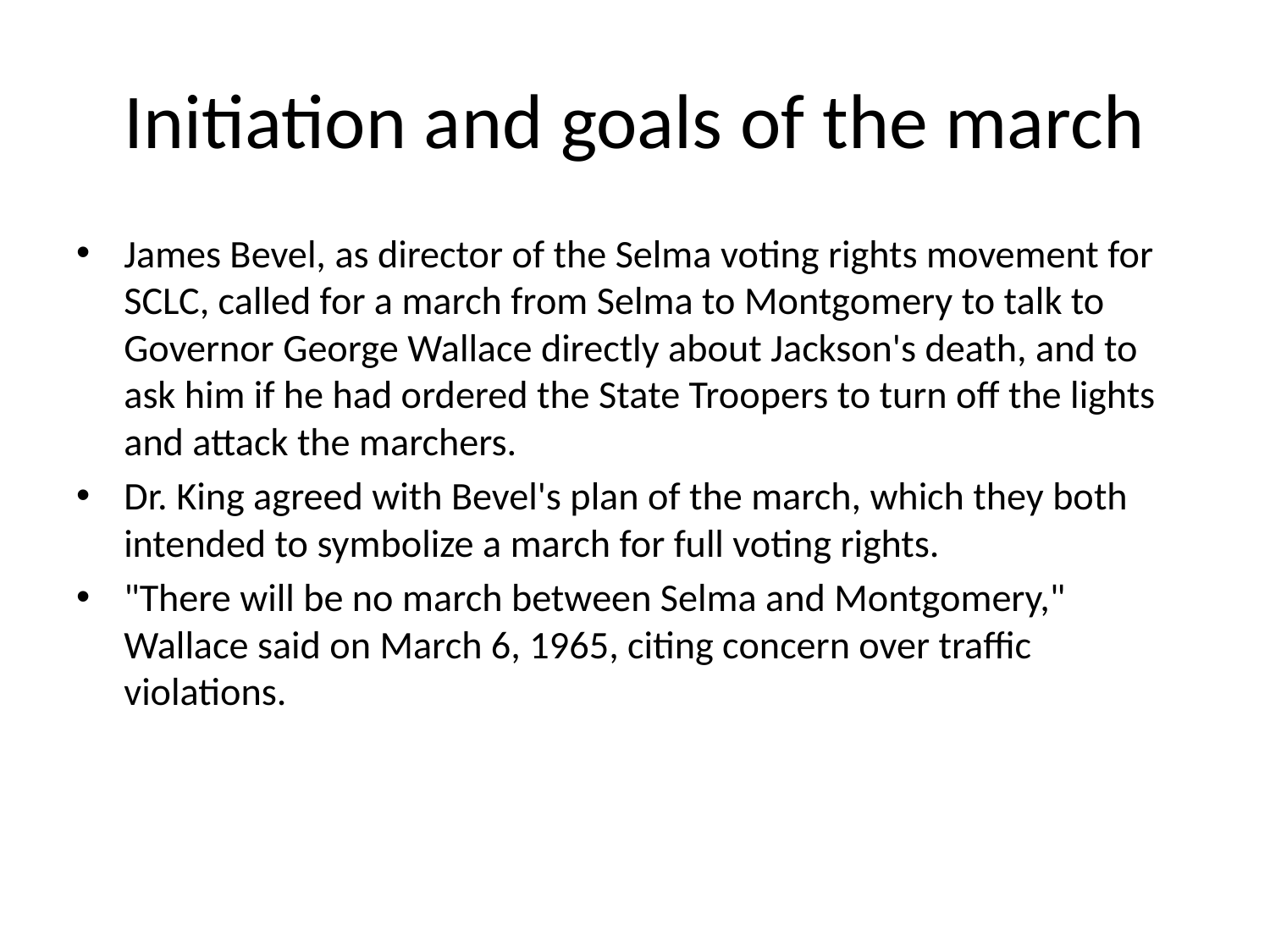

# Initiation and goals of the march
James Bevel, as director of the Selma voting rights movement for SCLC, called for a march from Selma to Montgomery to talk to Governor George Wallace directly about Jackson's death, and to ask him if he had ordered the State Troopers to turn off the lights and attack the marchers.
Dr. King agreed with Bevel's plan of the march, which they both intended to symbolize a march for full voting rights.
"There will be no march between Selma and Montgomery," Wallace said on March 6, 1965, citing concern over traffic violations.